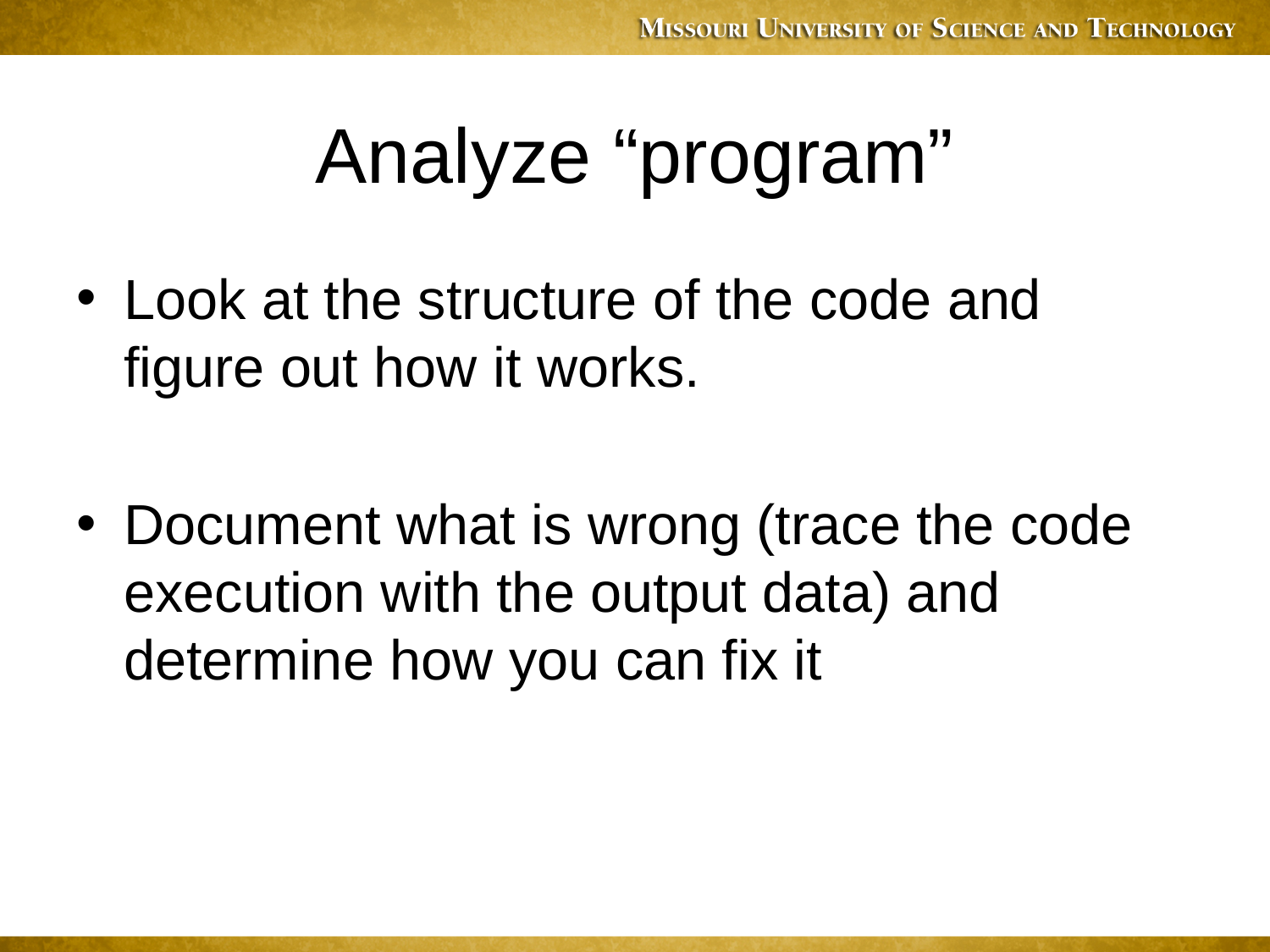

# Analyze “program”
Look at the structure of the code and figure out how it works.

Document what is wrong (trace the code execution with the output data) and determine how you can fix it